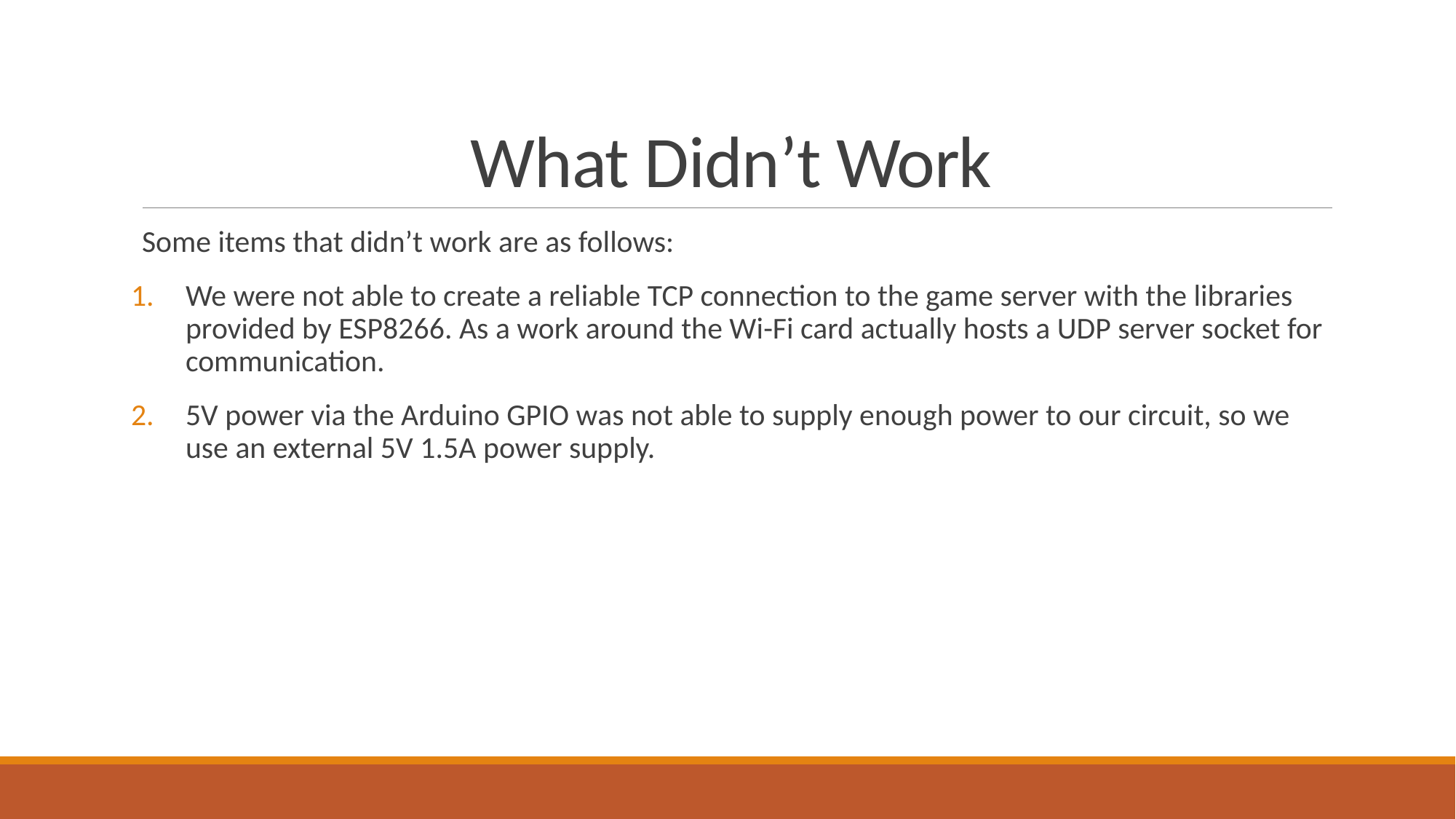

# What Didn’t Work
Some items that didn’t work are as follows:
We were not able to create a reliable TCP connection to the game server with the libraries provided by ESP8266. As a work around the Wi-Fi card actually hosts a UDP server socket for communication.
5V power via the Arduino GPIO was not able to supply enough power to our circuit, so we use an external 5V 1.5A power supply.